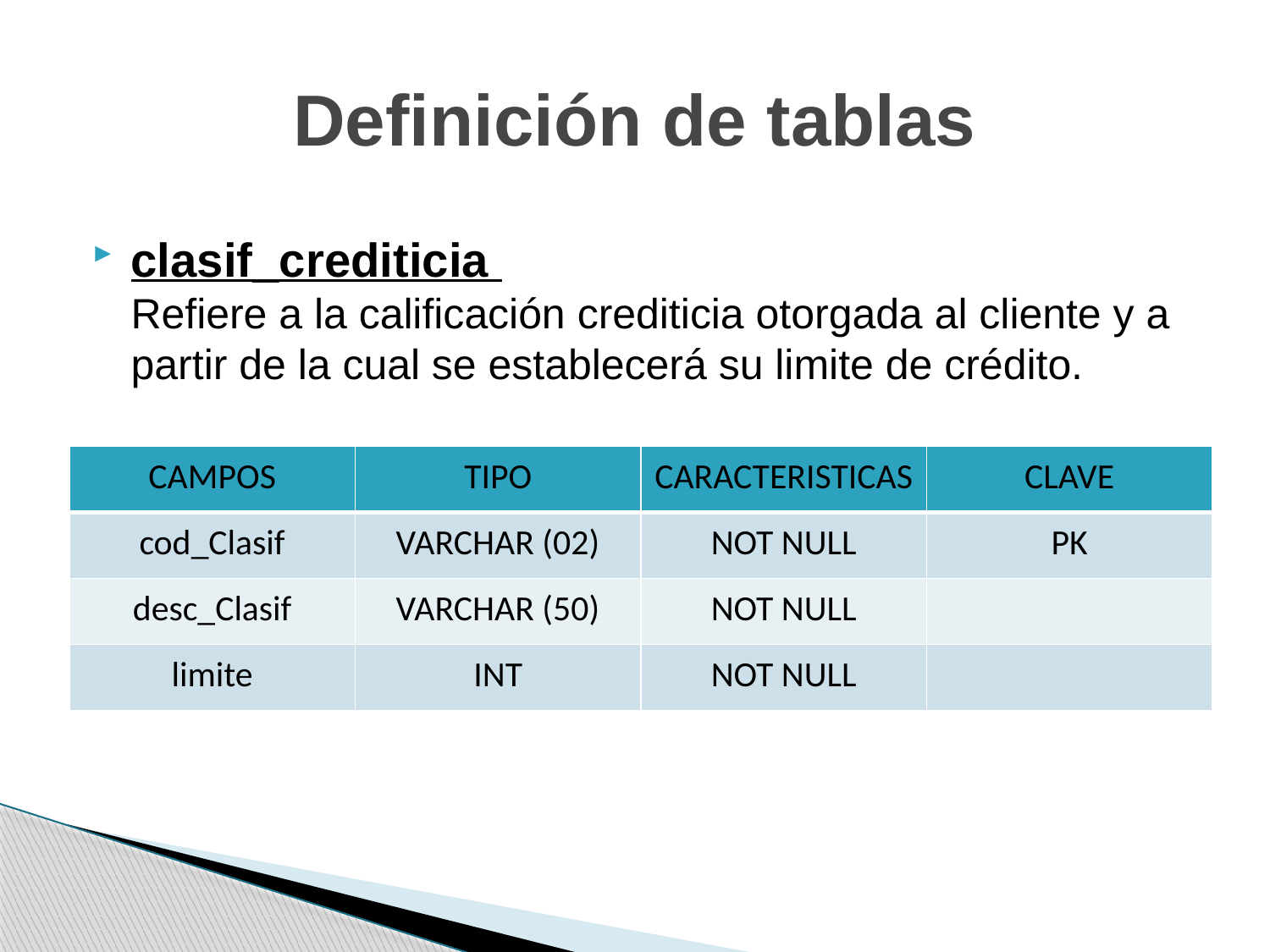

# Definición de tablas
clasif_crediticia
Refiere a la calificación crediticia otorgada al cliente y a partir de la cual se establecerá su limite de crédito.
| CAMPOS | TIPO | CARACTERISTICAS | CLAVE |
| --- | --- | --- | --- |
| cod\_Clasif | VARCHAR (02) | NOT NULL | PK |
| desc\_Clasif | VARCHAR (50) | NOT NULL |  |
| limite | INT | NOT NULL |  |